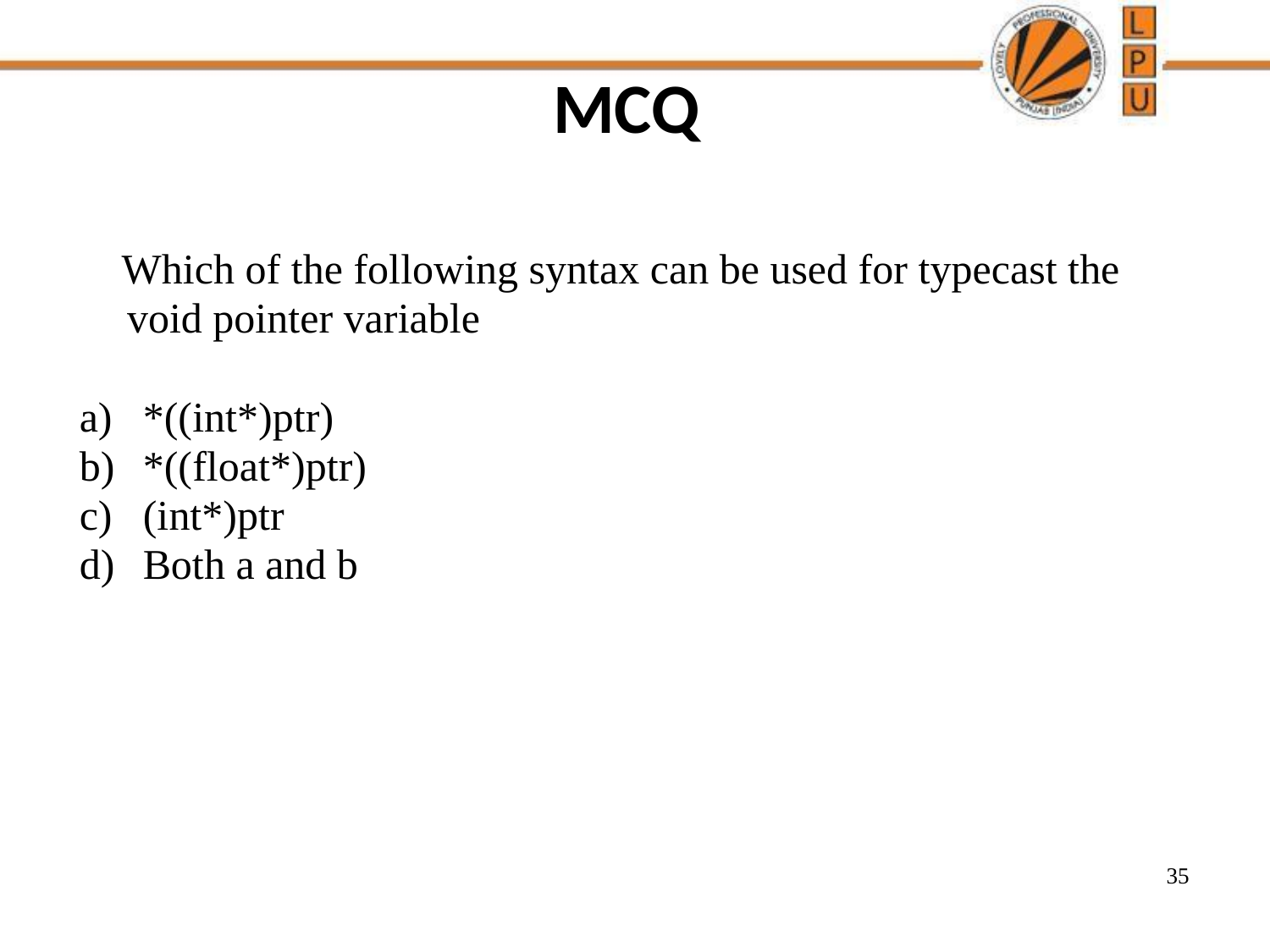

# MCQ
    Which of the following syntax can be used for typecast the void pointer variable

*((int*)ptr)
*((float*)ptr)
(int*)ptr
Both a and b

35